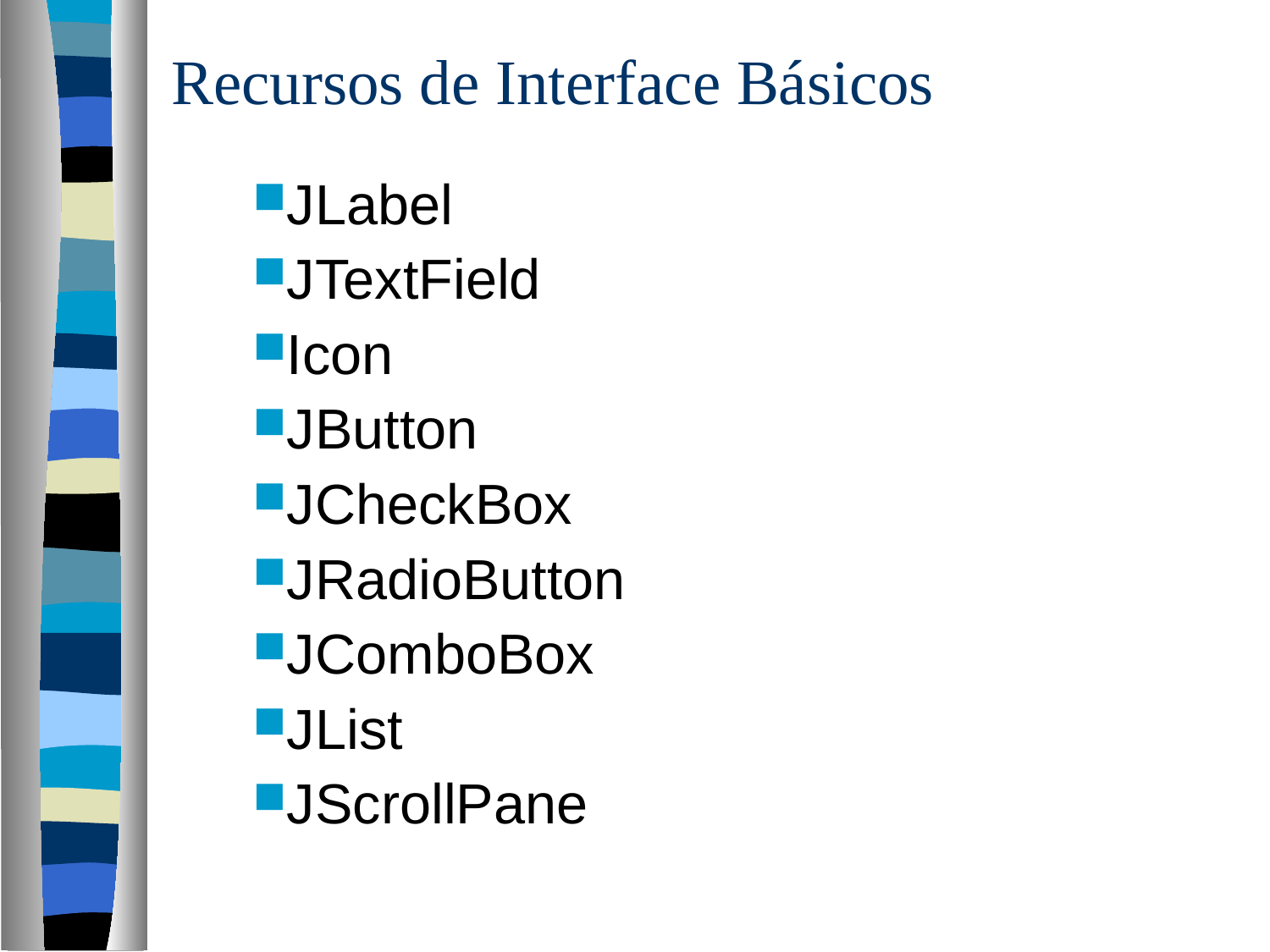

Recursos de Interface Básicos
JLabel
JTextField
Icon
JButton
JCheckBox
JRadioButton
JComboBox
JList
JScrollPane